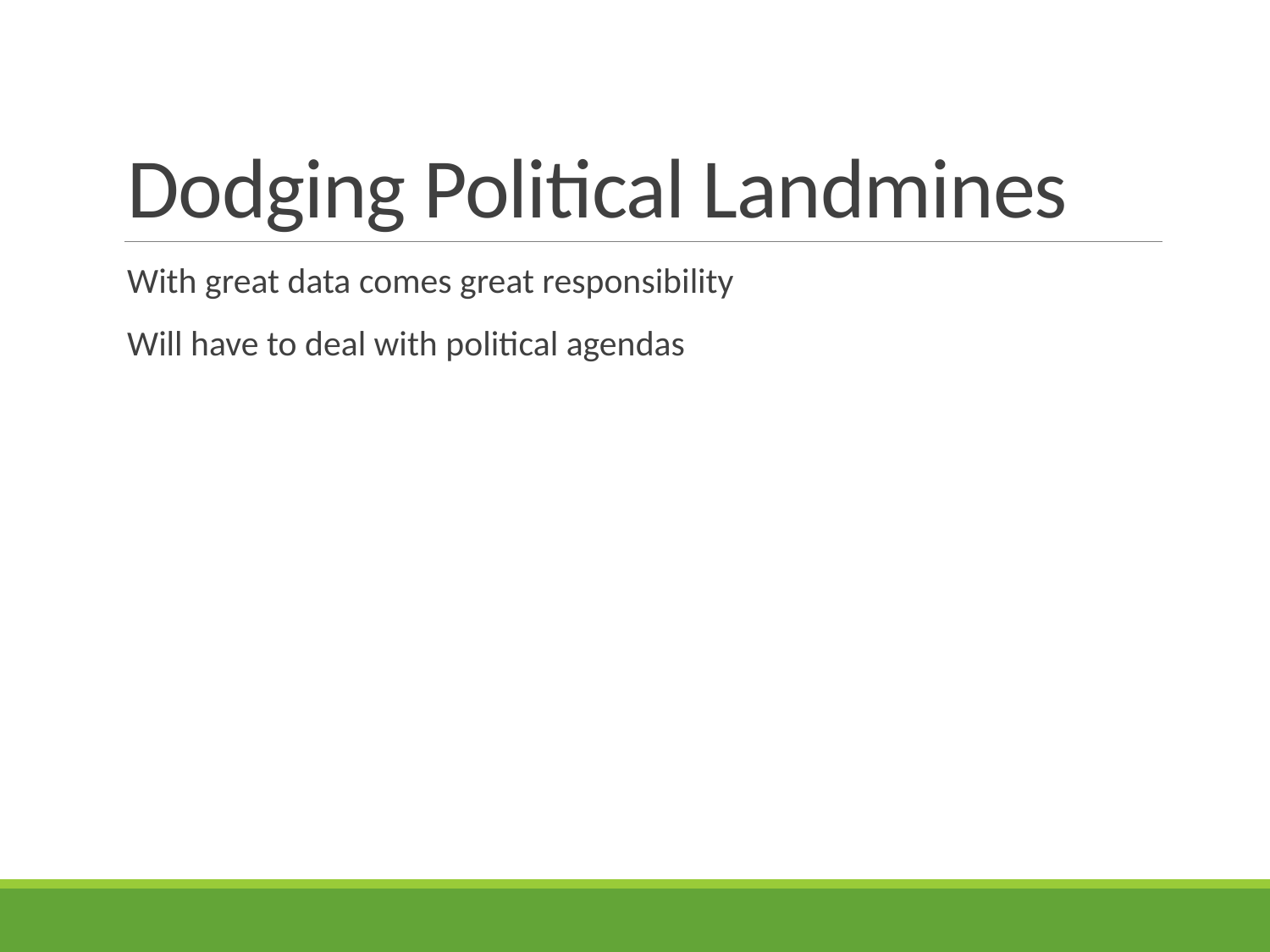

# Dodging Political Landmines
With great data comes great responsibility
Will have to deal with political agendas